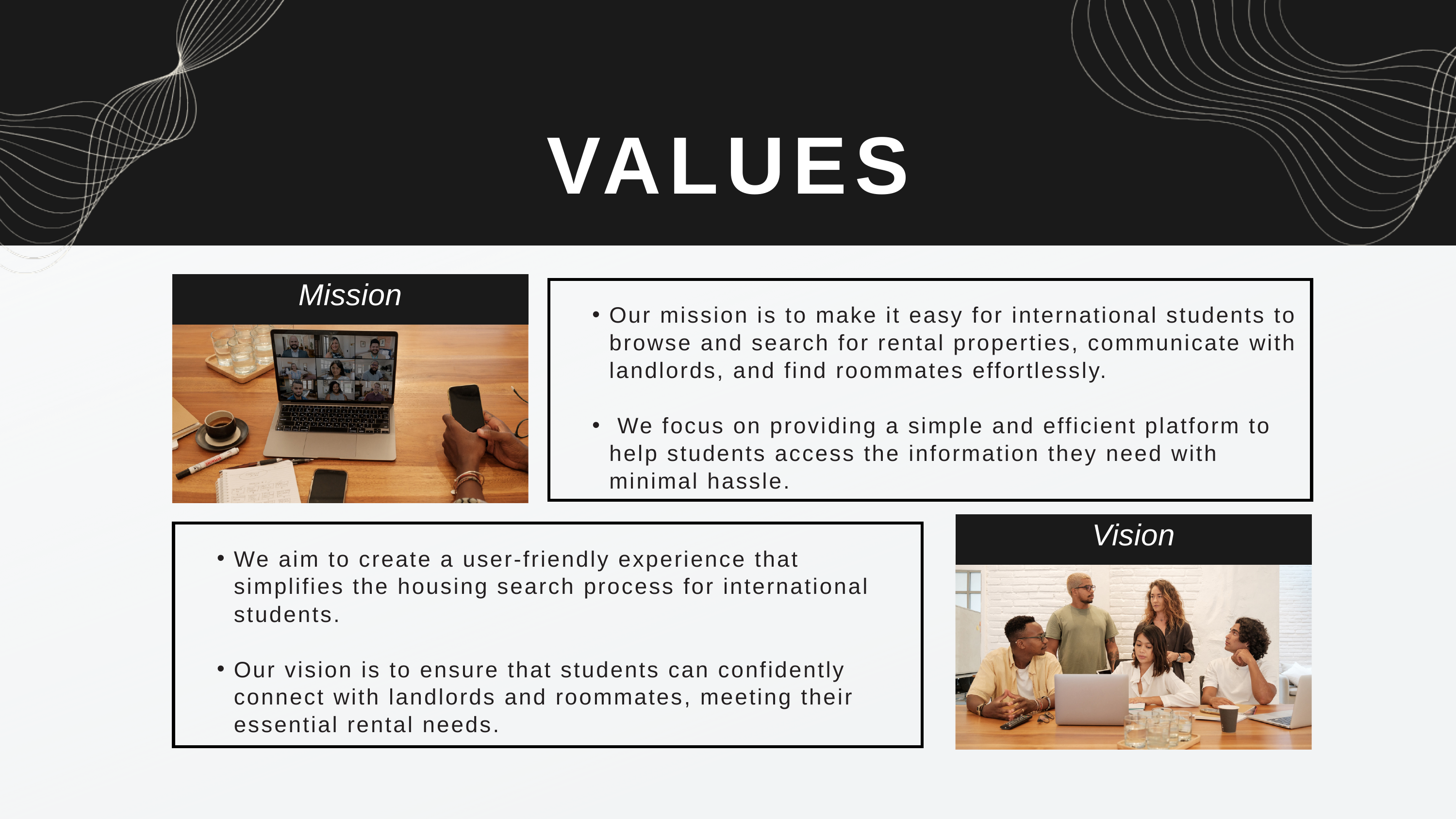

VALUES

Mission

Our mission is to make it easy for international students to browse and search for rental properties, communicate with landlords, and find roommates effortlessly.

 We focus on providing a simple and efficient platform to help students access the information they need with minimal hassle.

Vision

We aim to create a user-friendly experience that simplifies the housing search process for international students.

Our vision is to ensure that students can confidently connect with landlords and roommates, meeting their essential rental needs.